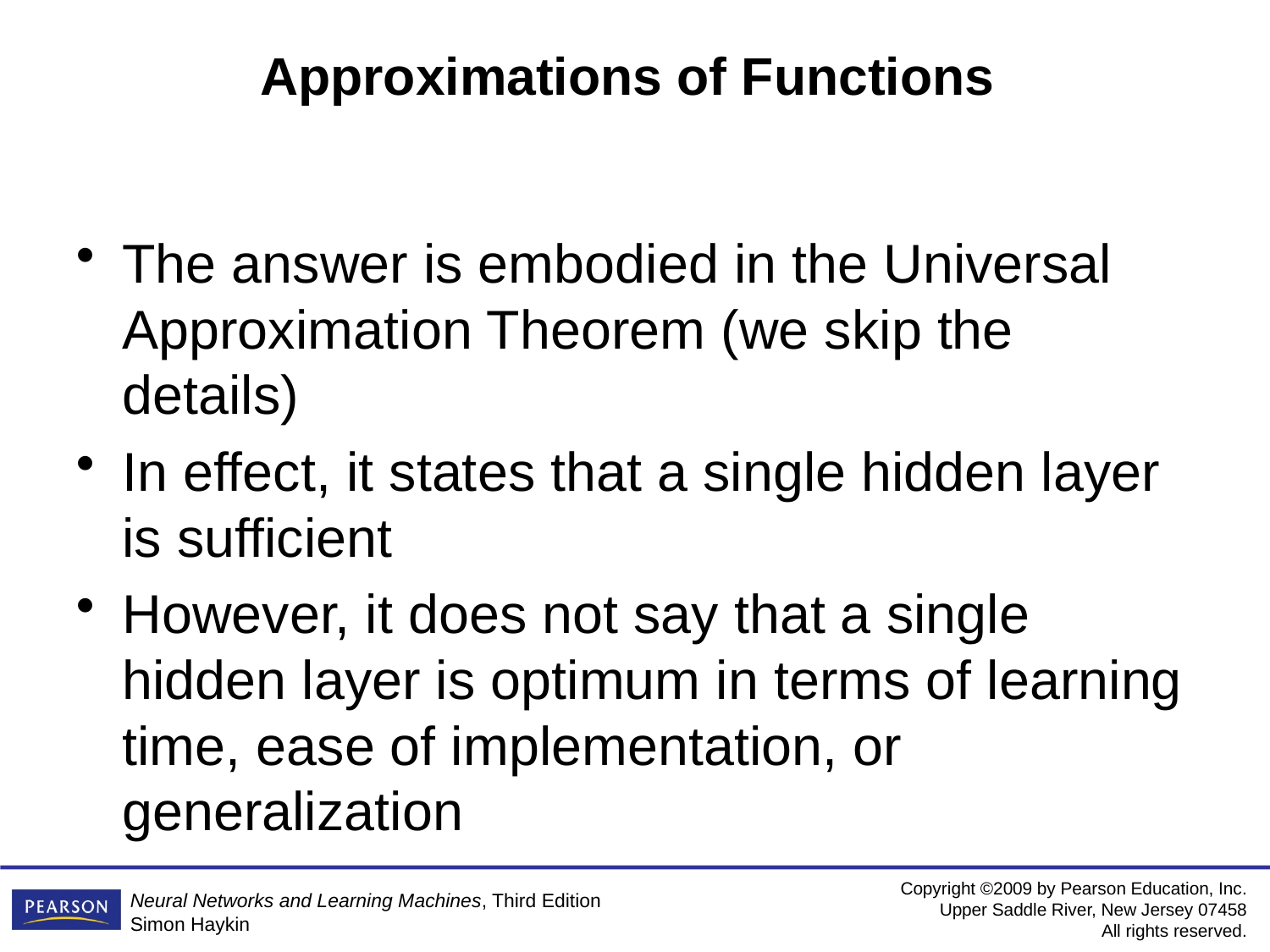

# Approximations of Functions
The answer is embodied in the Universal Approximation Theorem (we skip the details)
In effect, it states that a single hidden layer is sufficient
However, it does not say that a single hidden layer is optimum in terms of learning time, ease of implementation, or generalization